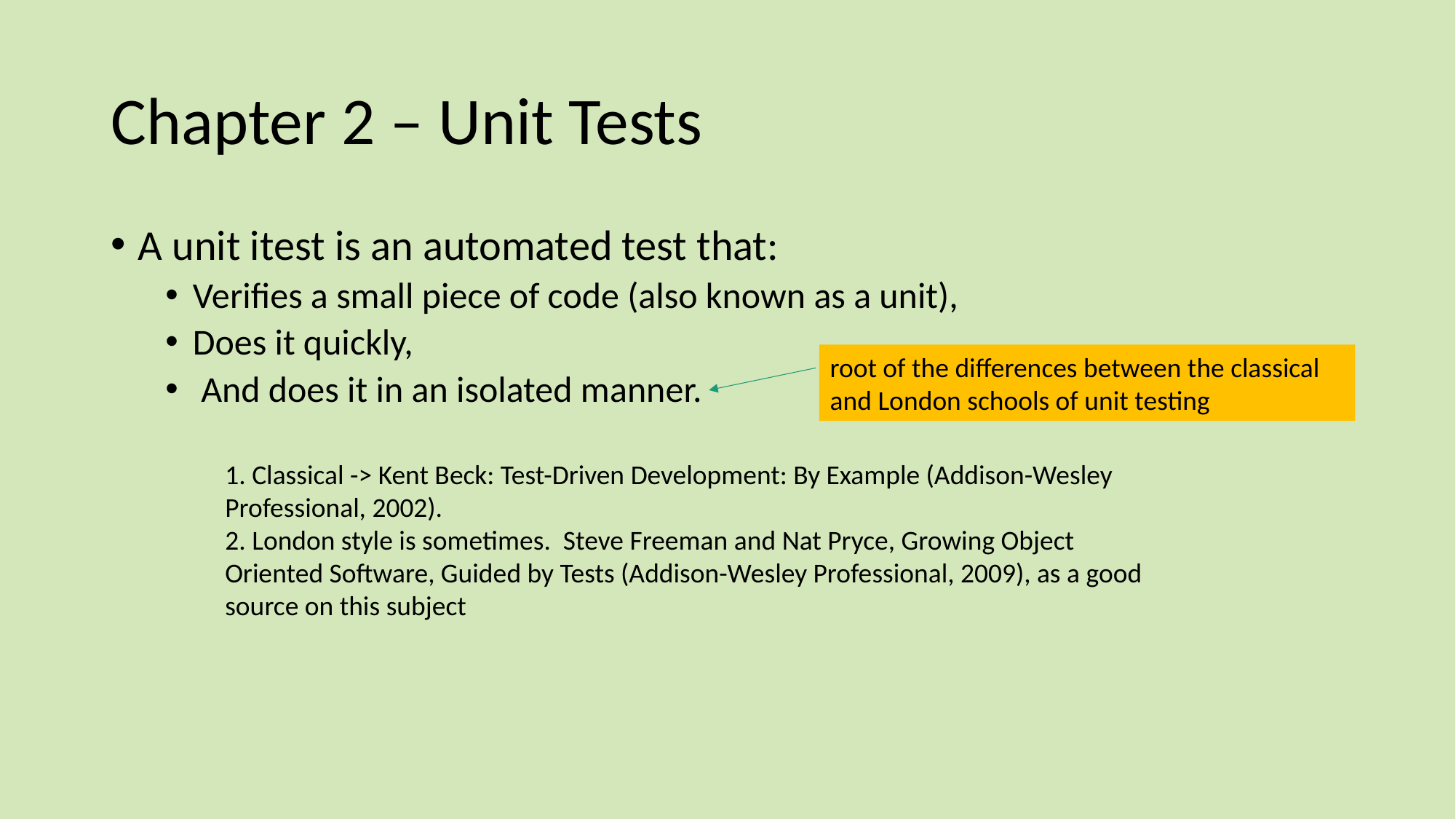

# Chapter 2 – Unit Tests
A unit itest is an automated test that:
Verifies a small piece of code (also known as a unit),
Does it quickly,
 And does it in an isolated manner.
root of the differences between the classical and London schools of unit testing
1. Classical -> Kent Beck: Test-Driven Development: By Example (Addison-Wesley Professional, 2002).
2. London style is sometimes.  Steve Freeman and Nat Pryce, Growing Object Oriented Software, Guided by Tests (Addison-Wesley Professional, 2009), as a good source on this subject